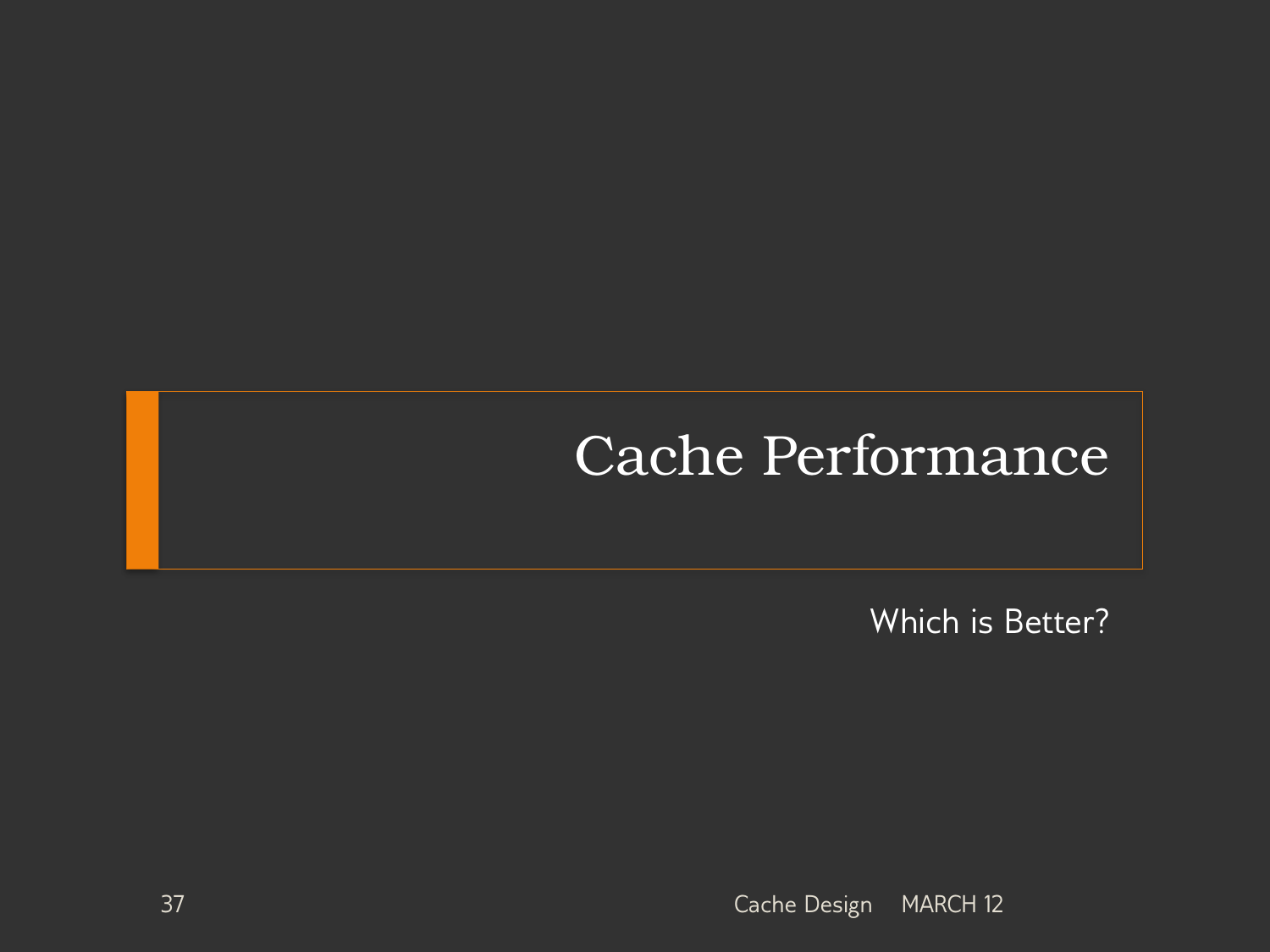

# Cache Performance
Which is Better?
37
Cache Design
MARCH 12